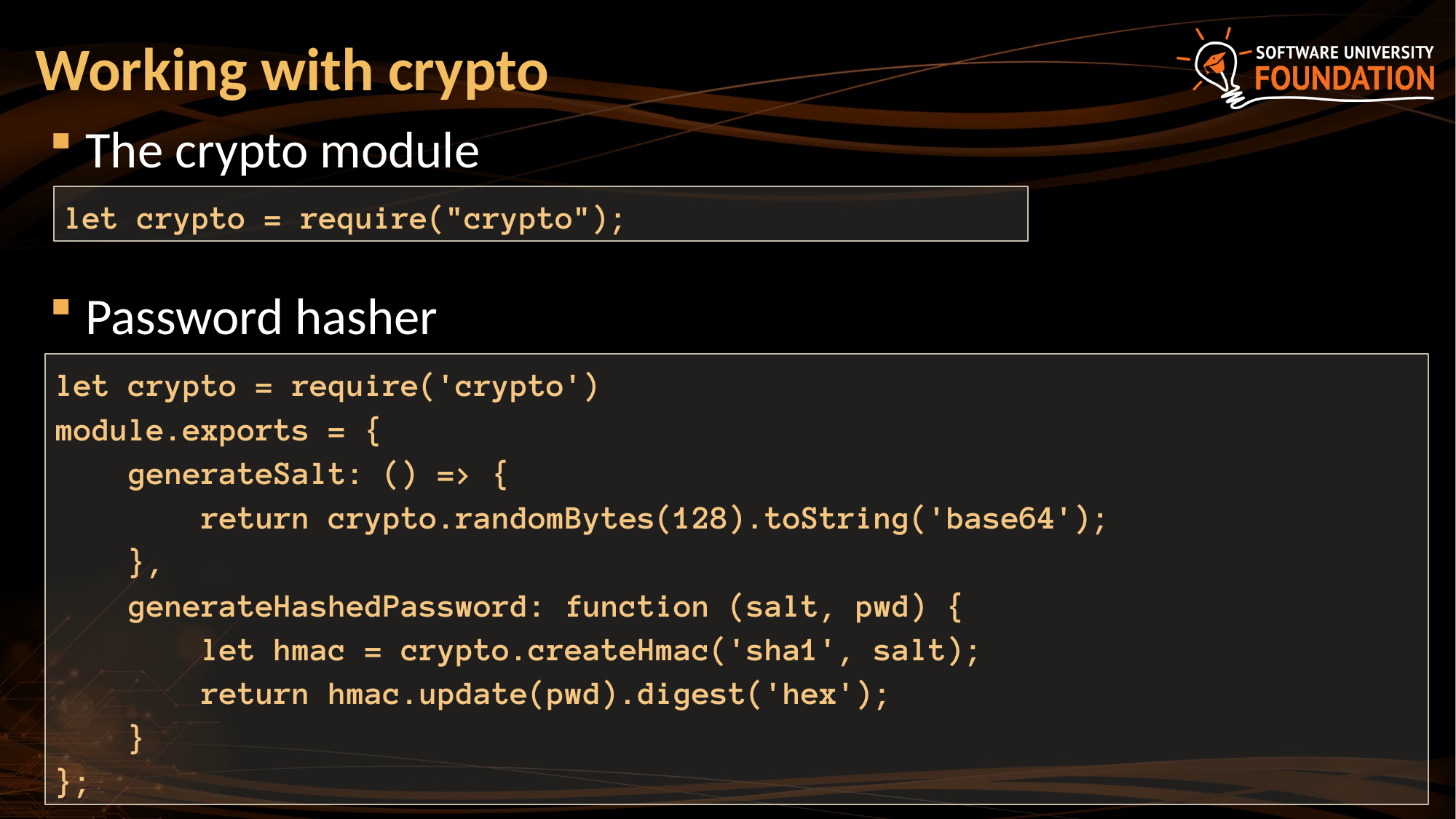

# Working with crypto
The crypto module

Password hasher

let crypto = require("crypto");
let crypto = require('crypto')
module.exports = {
    generateSalt: () => {
        return crypto.randomBytes(128).toString('base64');
    },
    generateHashedPassword: function (salt, pwd) {
        let hmac = crypto.createHmac('sha1', salt);
        return hmac.update(pwd).digest('hex');
    }
};